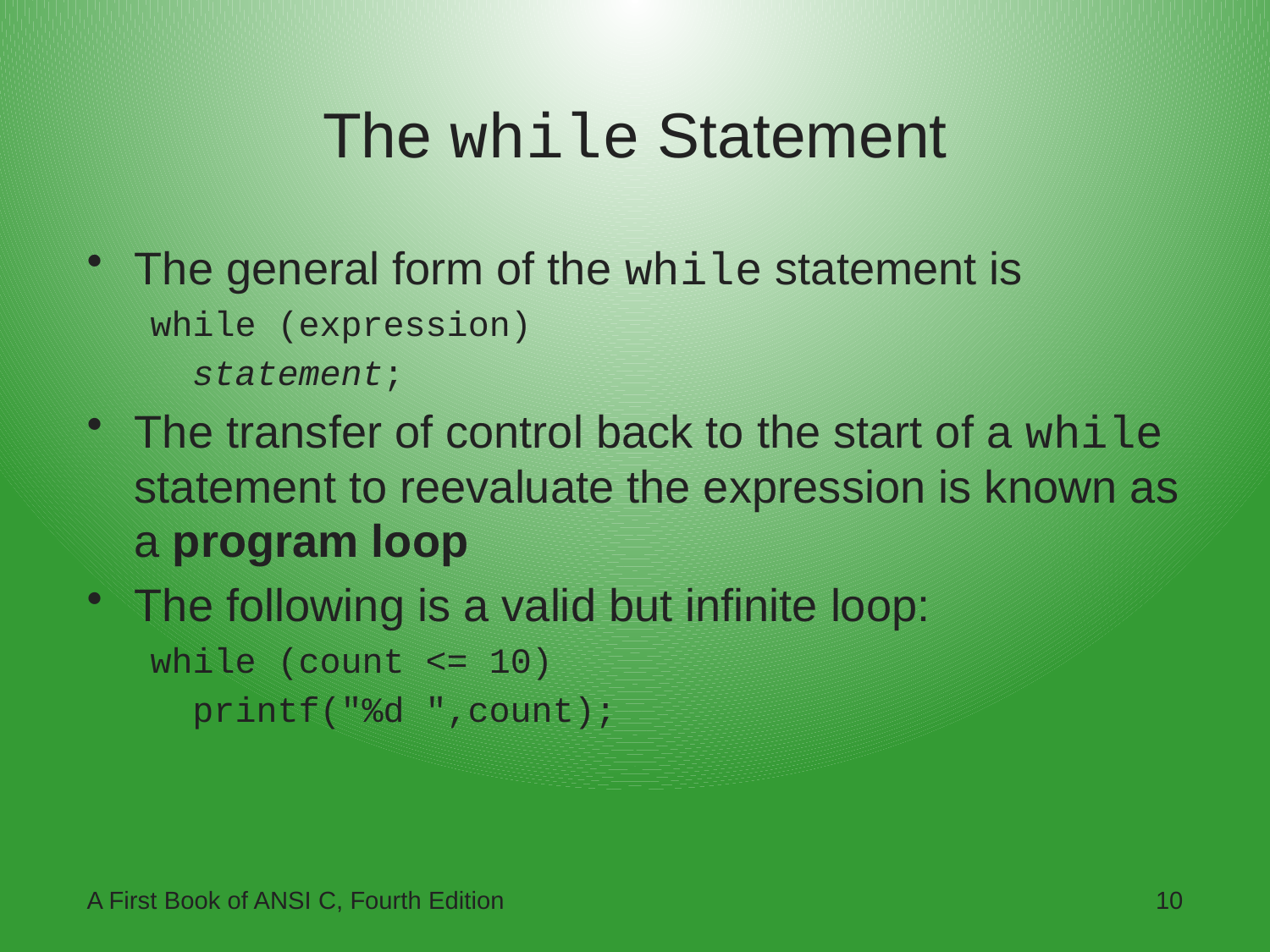

# The while Statement
The general form of the while statement is
while (expression)
  statement;
The transfer of control back to the start of a while statement to reevaluate the expression is known as a program loop
The following is a valid but infinite loop:
while (count <= 10)
  printf("%d ",count);

A First Book of ANSI C, Fourth Edition
10